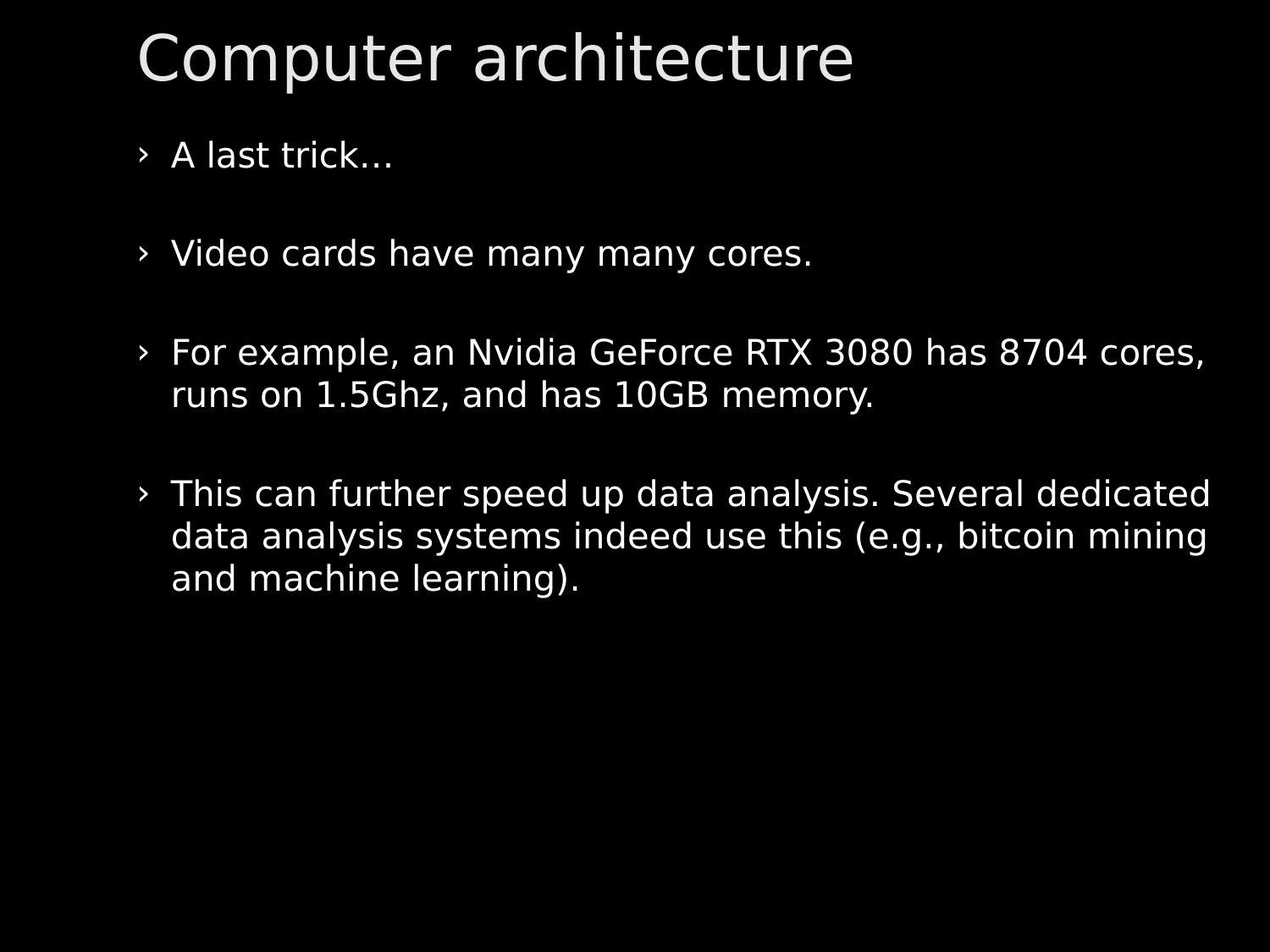

# Computer architecture
A last trick…

Video cards have many many cores.

For example, an Nvidia GeForce RTX 3080 has 8704 cores, runs on 1.5Ghz, and has 10GB memory.

This can further speed up data analysis. Several dedicated data analysis systems indeed use this (e.g., bitcoin mining and machine learning).